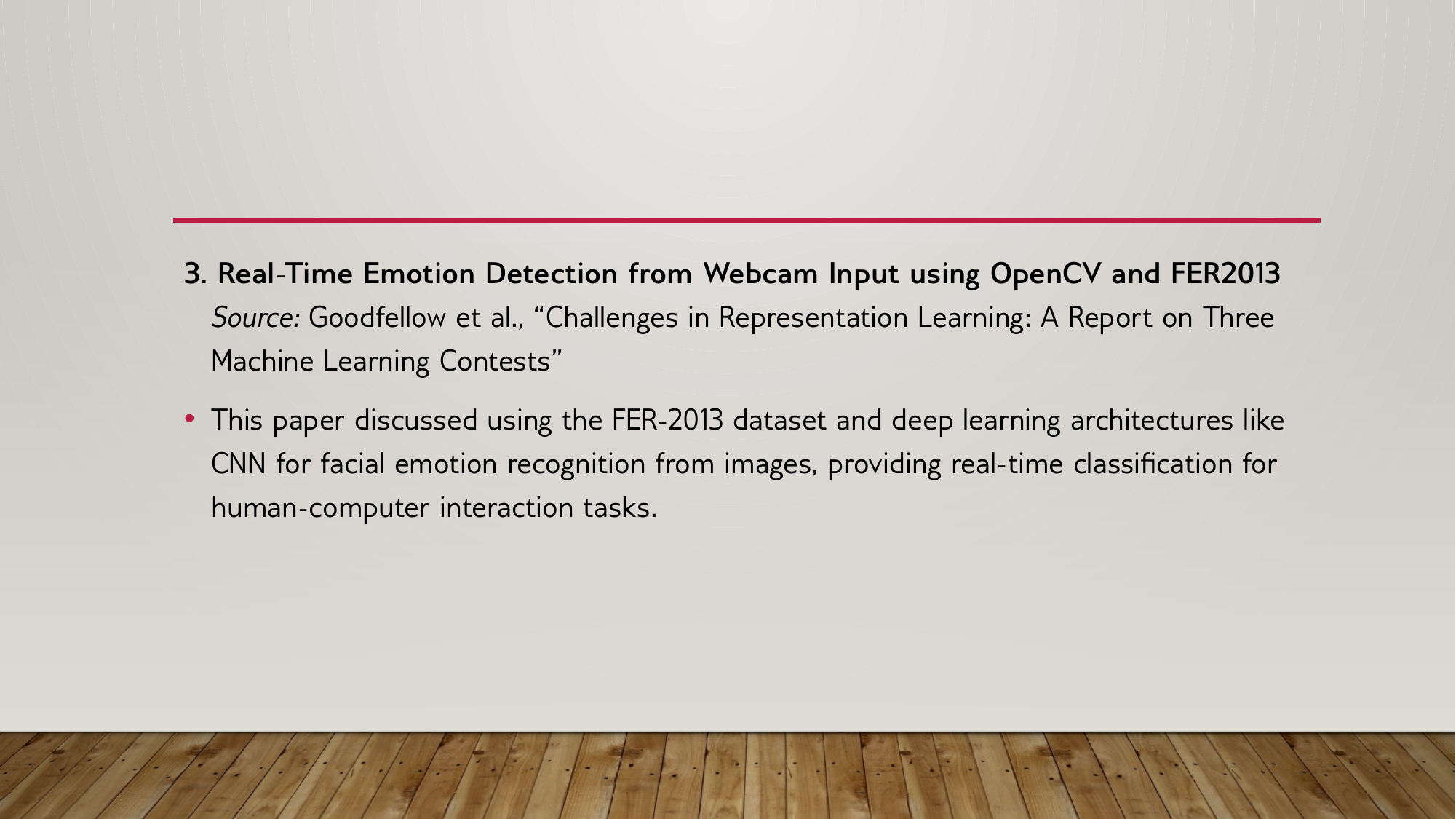

3. Real-Time Emotion Detection from Webcam Input using OpenCV and FER2013
Source: Goodfellow et al., “Challenges in Representation Learning: A Report on Three Machine Learning Contests”
This paper discussed using the FER-2013 dataset and deep learning architectures like CNN for facial emotion recognition from images, providing real-time classification for human-computer interaction tasks.